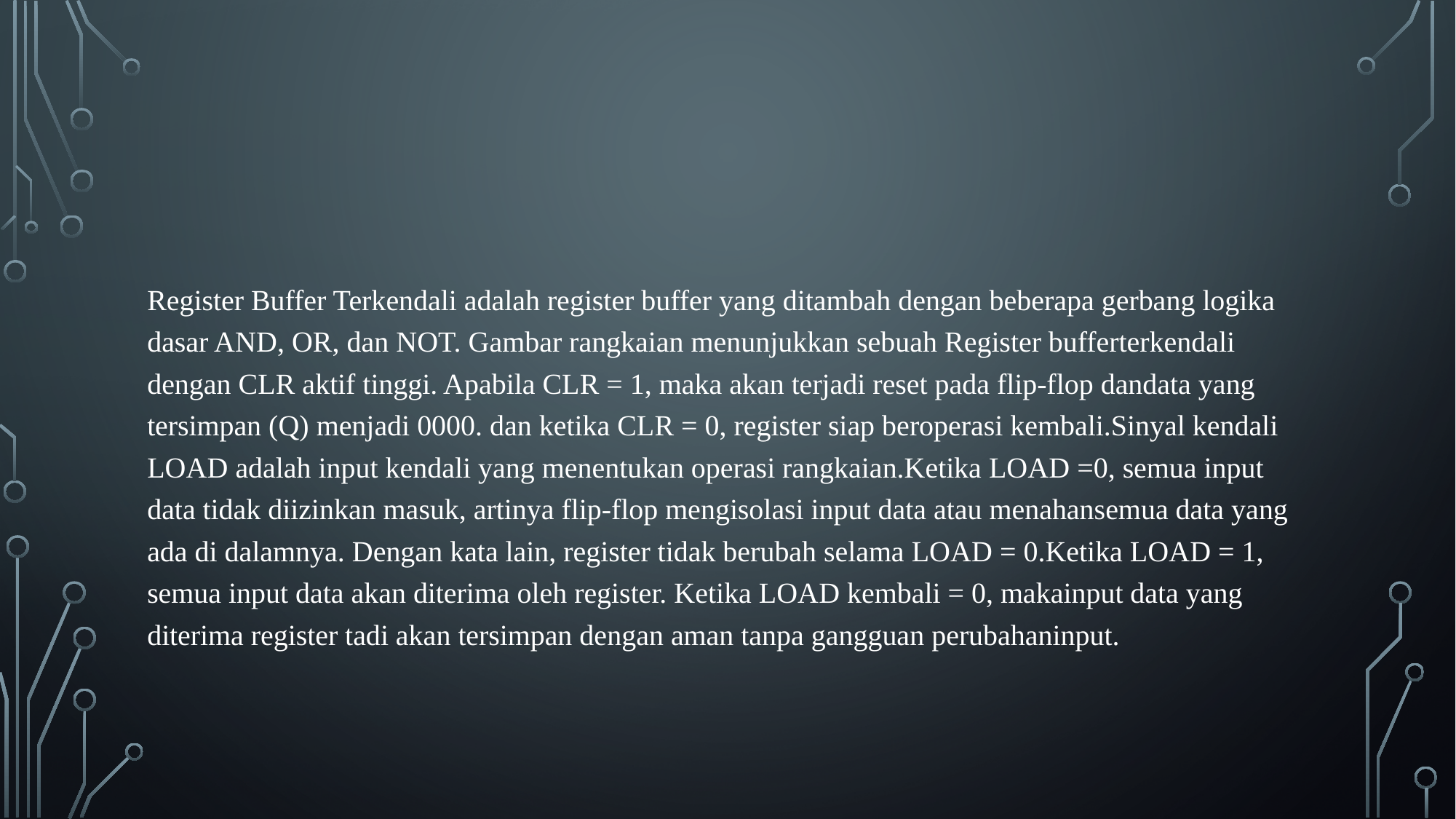

#
Register Buffer Terkendali adalah register buffer yang ditambah dengan beberapa gerbang logika dasar AND, OR, dan NOT. Gambar rangkaian menunjukkan sebuah Register bufferterkendali dengan CLR aktif tinggi. Apabila CLR = 1, maka akan terjadi reset pada flip-flop dandata yang tersimpan (Q) menjadi 0000. dan ketika CLR = 0, register siap beroperasi kembali.Sinyal kendali LOAD adalah input kendali yang menentukan operasi rangkaian.Ketika LOAD =0, semua input data tidak diizinkan masuk, artinya flip-flop mengisolasi input data atau menahansemua data yang ada di dalamnya. Dengan kata lain, register tidak berubah selama LOAD = 0.Ketika LOAD = 1, semua input data akan diterima oleh register. Ketika LOAD kembali = 0, makainput data yang diterima register tadi akan tersimpan dengan aman tanpa gangguan perubahaninput.